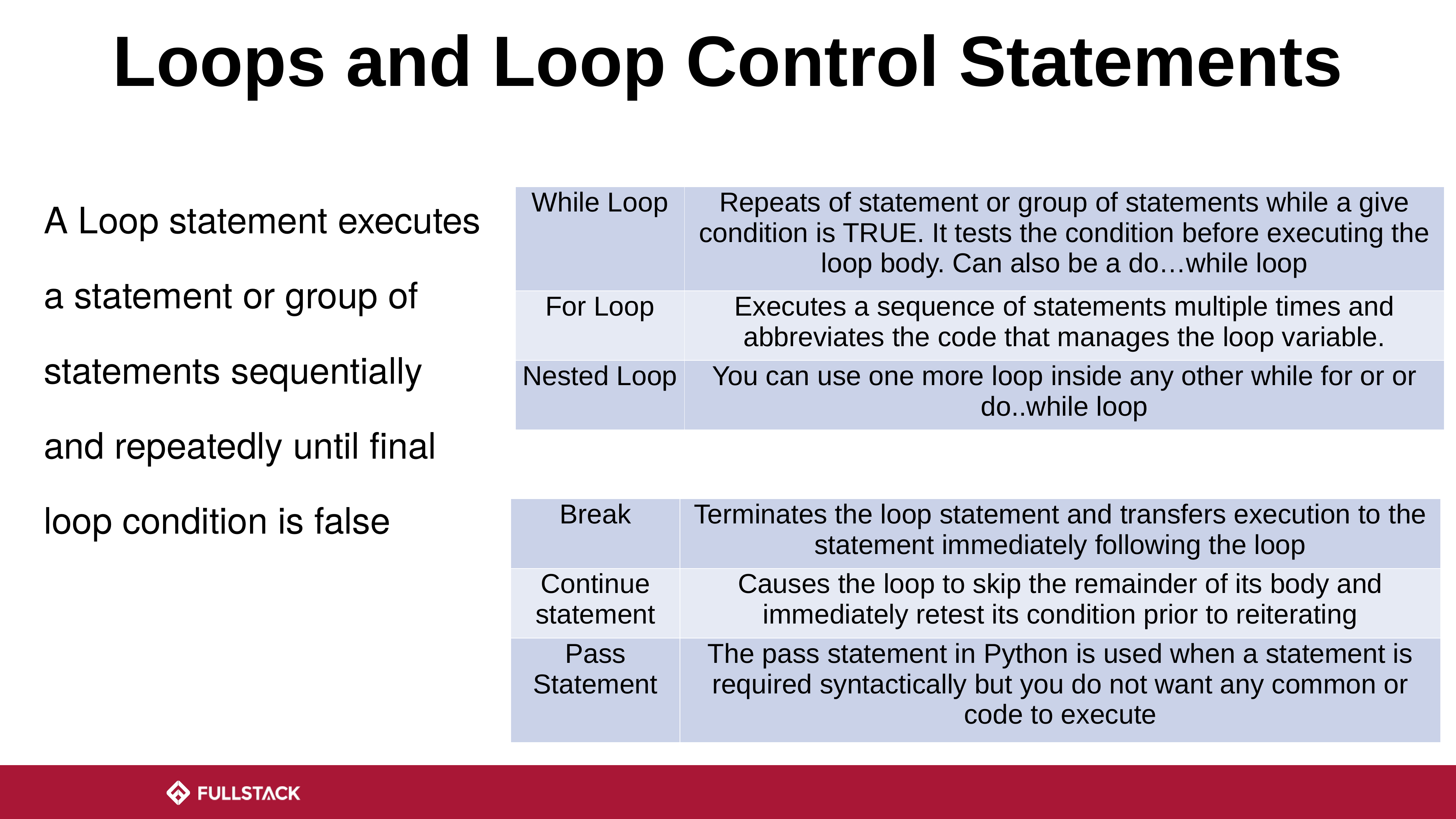

# Loops and Loop Control Statements

A Loop statement executes a statement or group of statements sequentially and repeatedly until final loop condition is false

| While Loop | Repeats of statement or group of statements while a give condition is TRUE. It tests the condition before executing the loop body. Can also be a do…while loop |
| --- | --- |
| For Loop | Executes a sequence of statements multiple times and abbreviates the code that manages the loop variable. |
| Nested Loop | You can use one more loop inside any other while for or or do..while loop |
| Break | Terminates the loop statement and transfers execution to the statement immediately following the loop |
| --- | --- |
| Continue statement | Causes the loop to skip the remainder of its body and immediately retest its condition prior to reiterating |
| Pass Statement | The pass statement in Python is used when a statement is required syntactically but you do not want any common or code to execute |